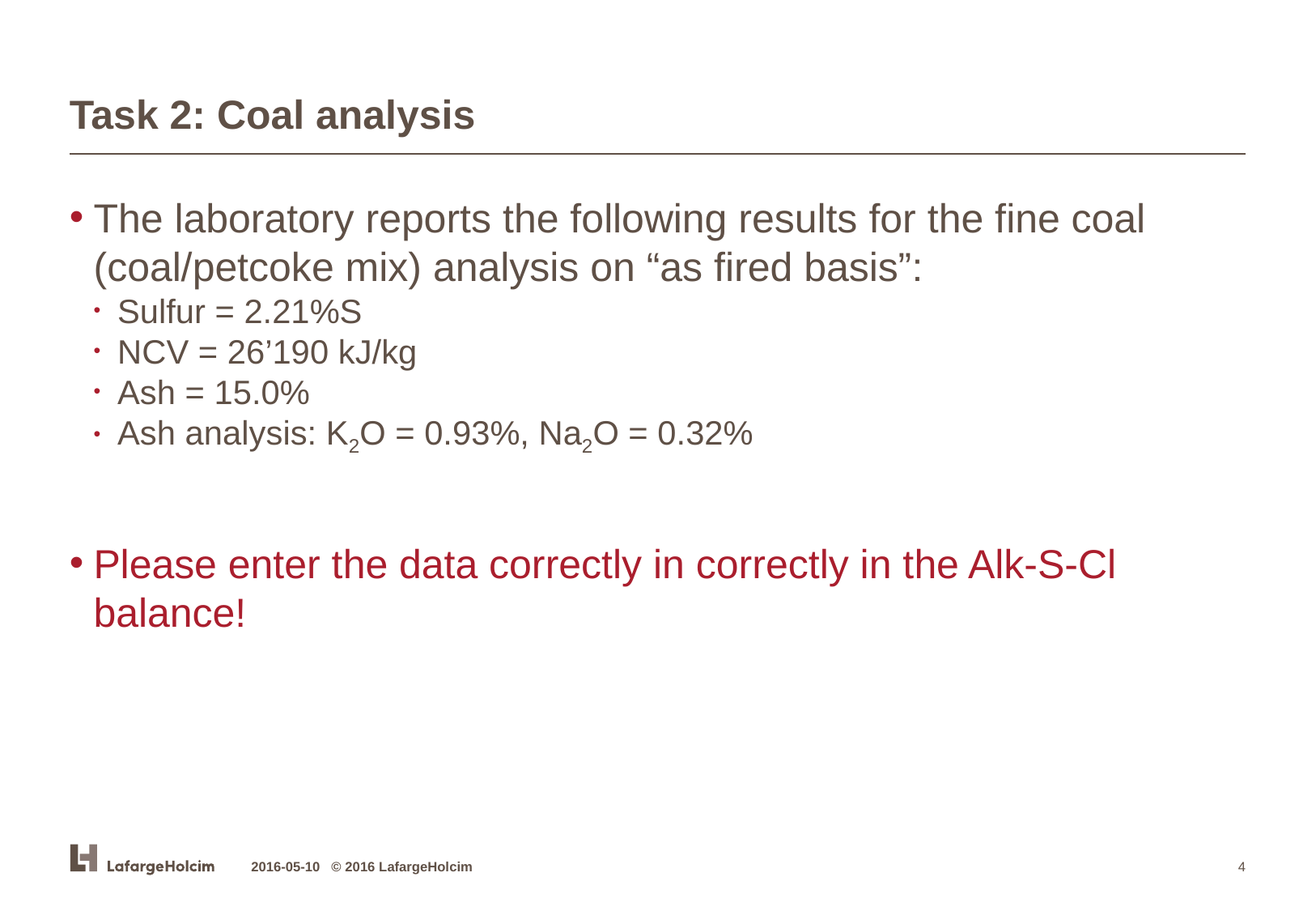

# Task 2: Coal analysis
The laboratory reports the following results for the fine coal (coal/petcoke mix) analysis on “as fired basis”:
Sulfur = 2.21%S
NCV = 26’190 kJ/kg
Ash = 15.0%
Ash analysis: K2O = 0.93%, Na2O = 0.32%

Please enter the data correctly in correctly in the Alk-S-Cl balance!

2016-05-10   © 2016 LafargeHolcim
4